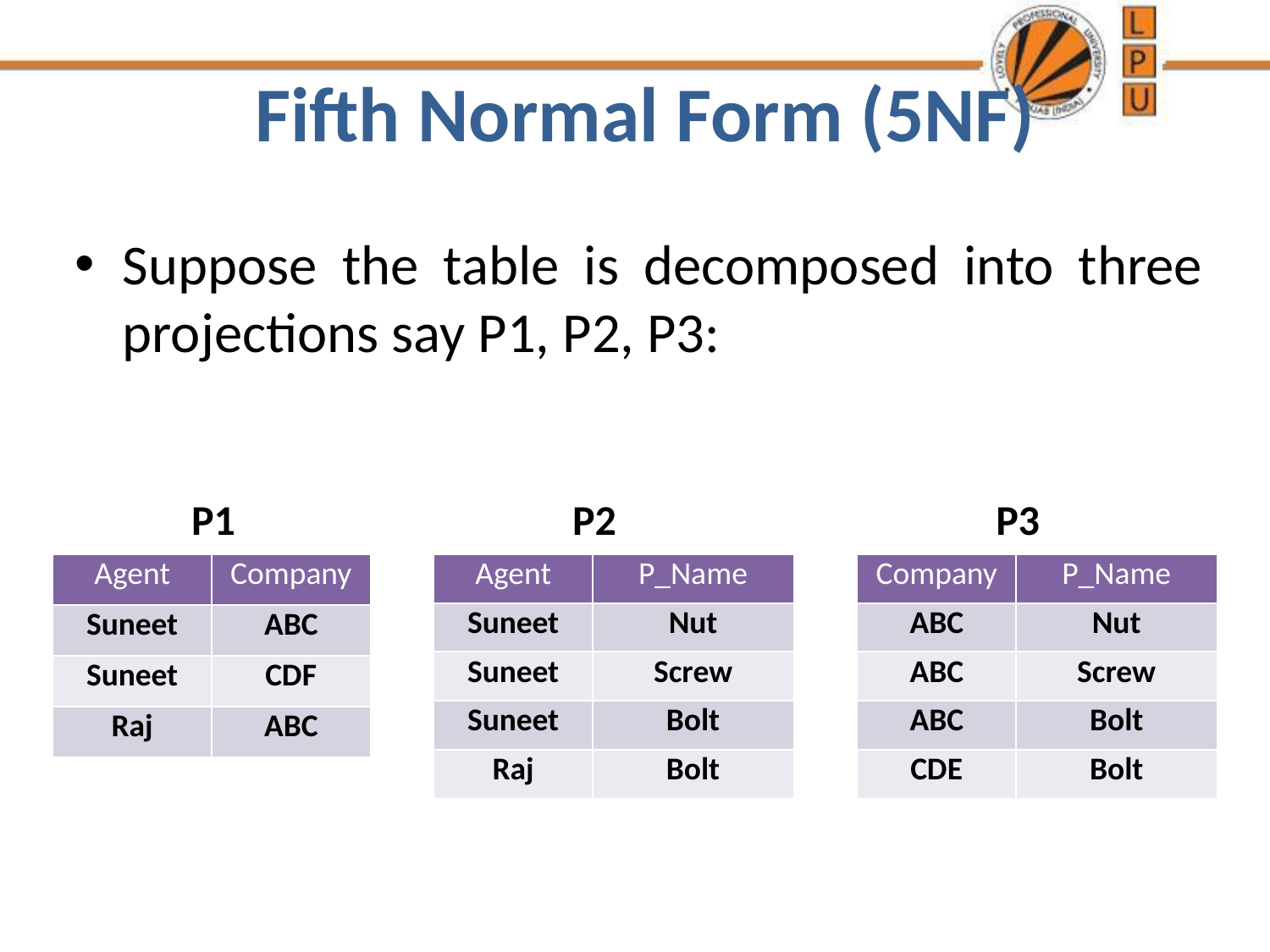

# Fifth Normal Form (5NF)
Suppose the table is decomposed into three projections say P1, P2, P3:
P1
P2
P3
| Agent | Company |
| --- | --- |
| Suneet | ABC |
| Suneet | CDF |
| Raj | ABC |
| Agent | P\_Name |
| --- | --- |
| Suneet | Nut |
| Suneet | Screw |
| Suneet | Bolt |
| Raj | Bolt |
| Company | P\_Name |
| --- | --- |
| ABC | Nut |
| ABC | Screw |
| ABC | Bolt |
| CDE | Bolt |